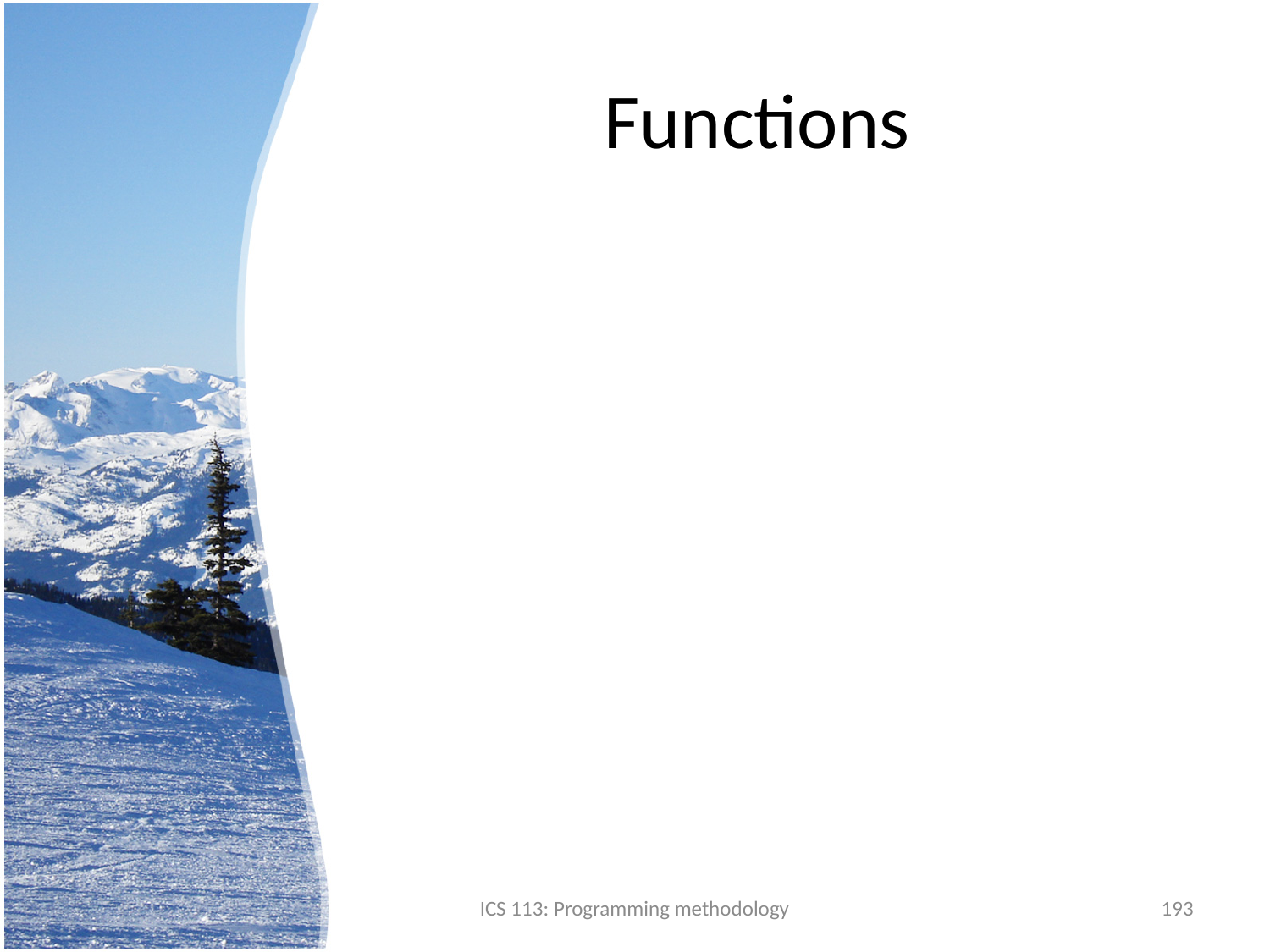

# Functions

ICS 113: Programming methodology
193